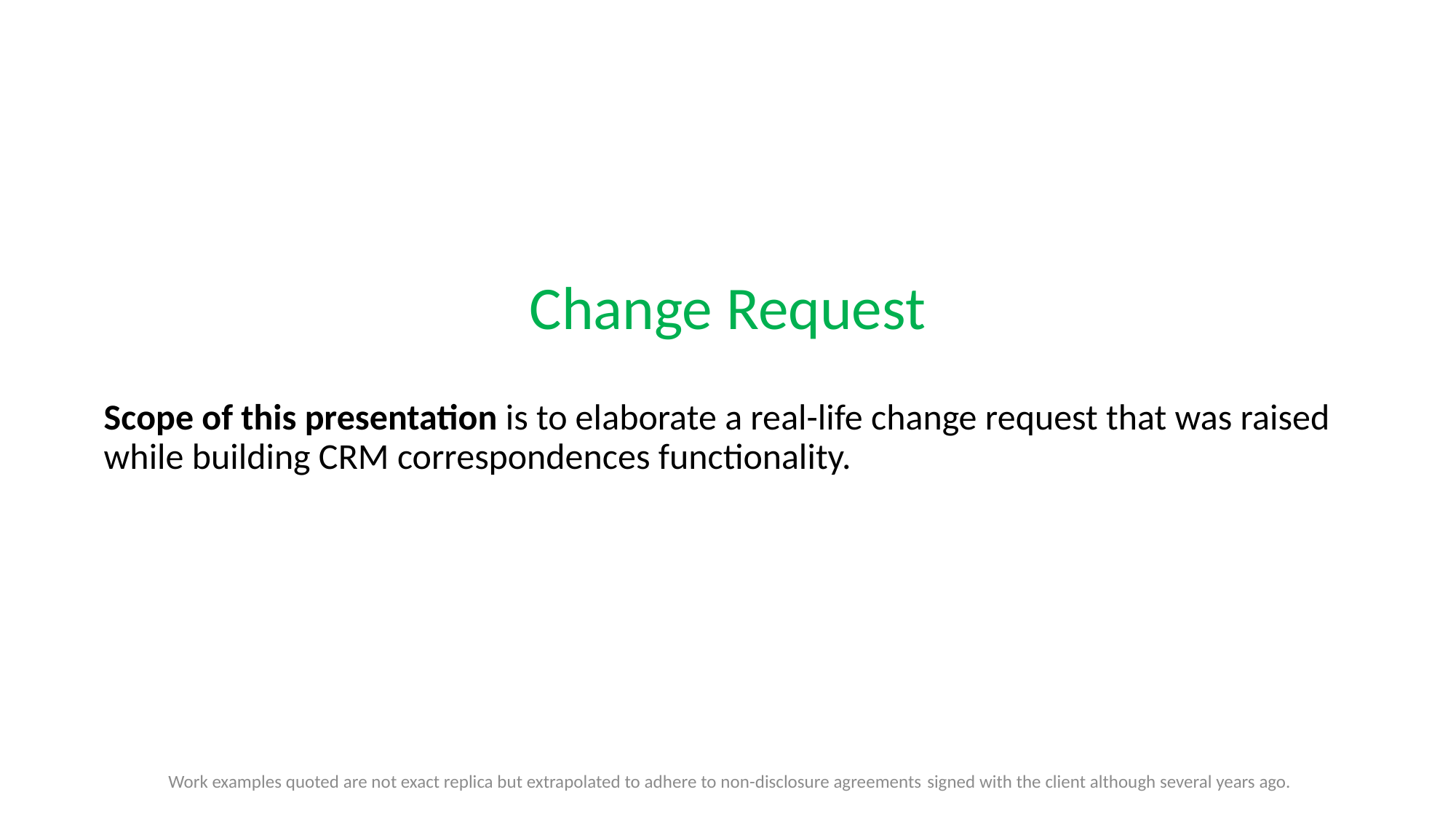

# Change Request
Scope of this presentation is to elaborate a real-life change request that was raised while building CRM correspondences functionality.

Work examples quoted are not exact replica but extrapolated to adhere to non-disclosure agreements signed with the client although several years ago.